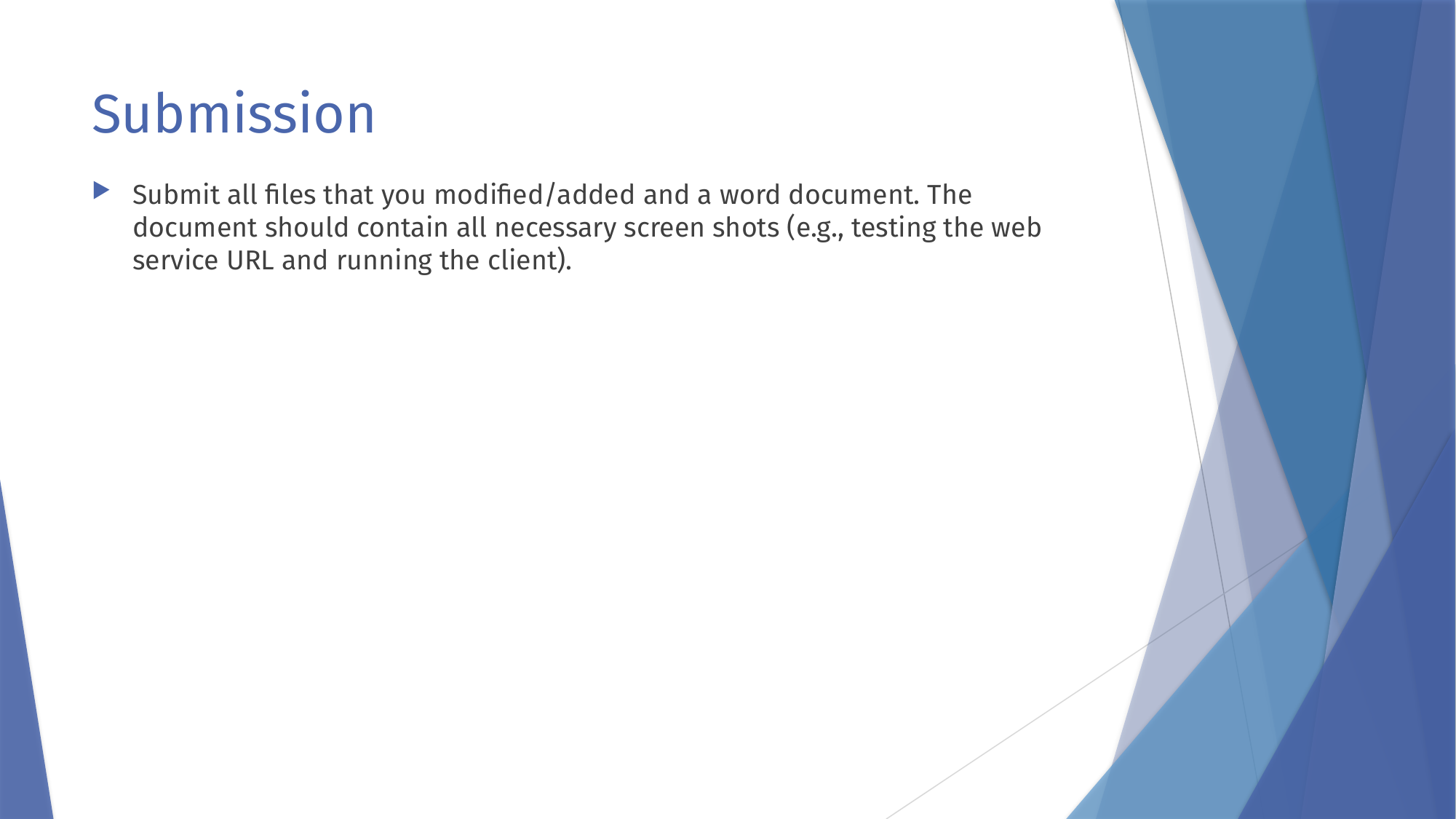

# Submission
Submit all files that you modified/added and a word document. The document should contain all necessary screen shots (e.g., testing the web service URL and running the client).